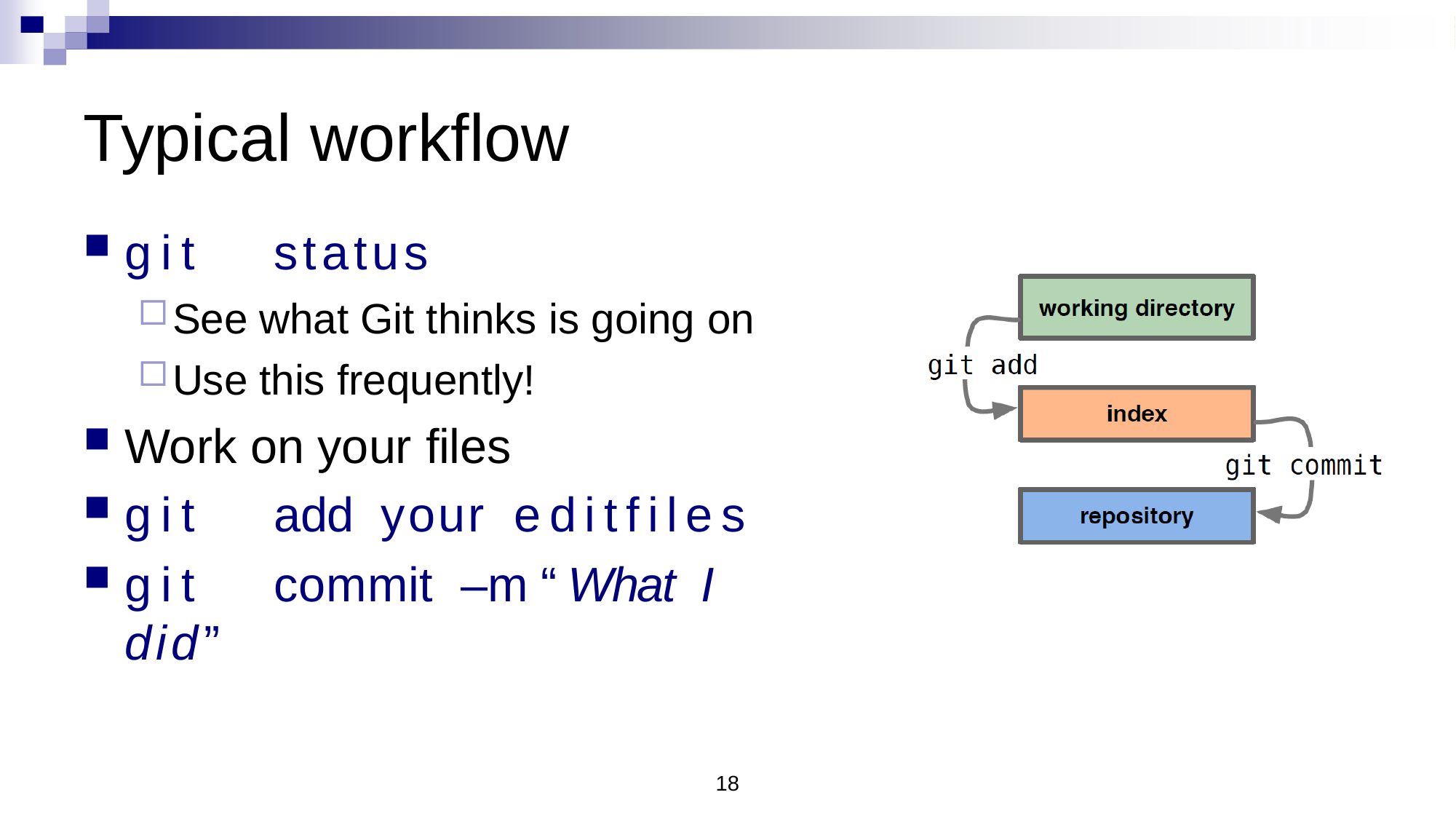

# Typical workflow
git	status
See what Git thinks is going on
Use this frequently!
Work on your files
git	add	your	editfiles
git	commit	–m	“What	I	did”

18